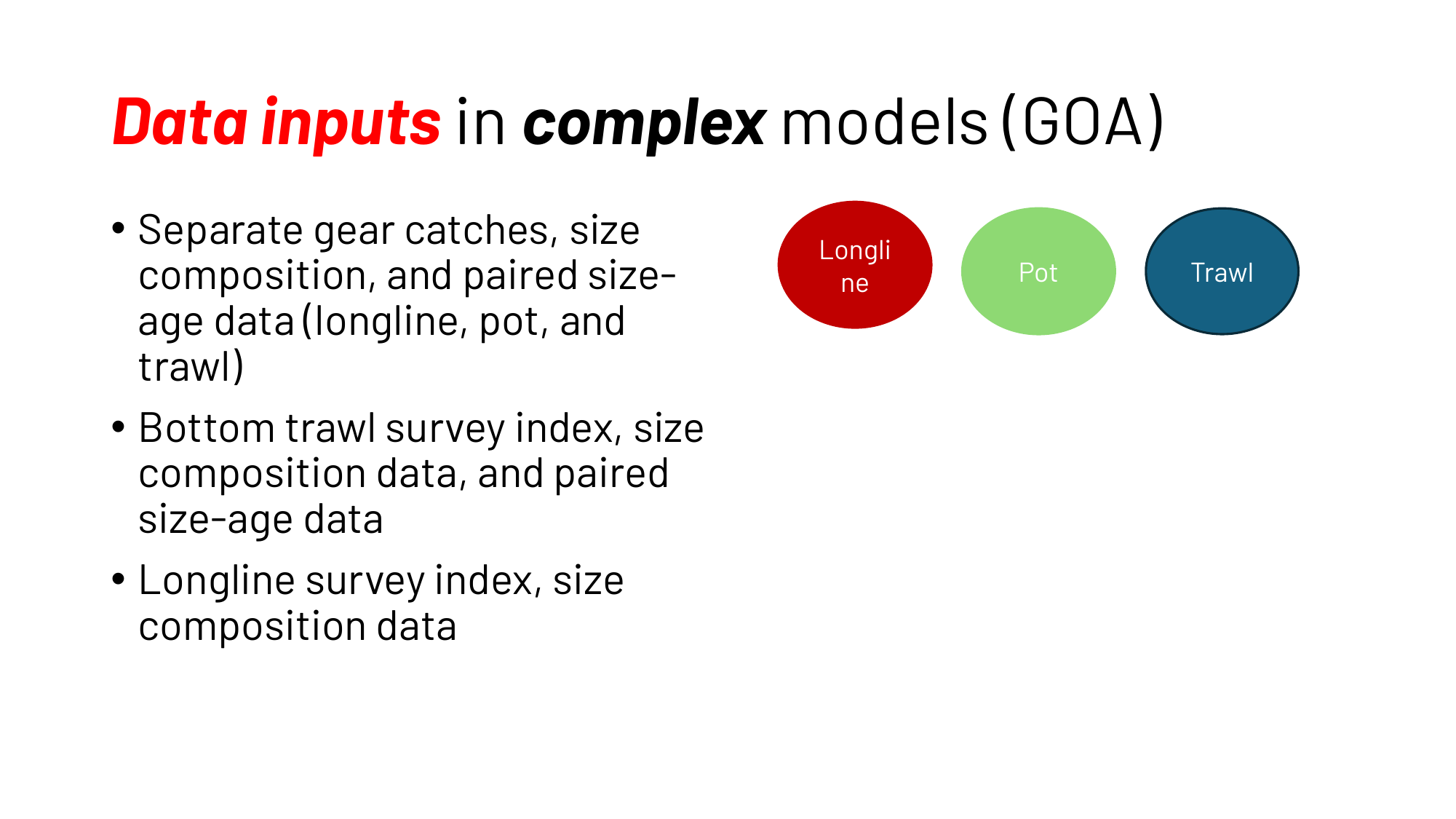

# Data inputs in complex models (GOA)
Separate gear catches, size composition, and paired size-age data (longline, pot, and trawl)
Bottom trawl survey index, size composition data, and paired size-age data
Longline survey index, size composition data

Longline
Trawl
Pot